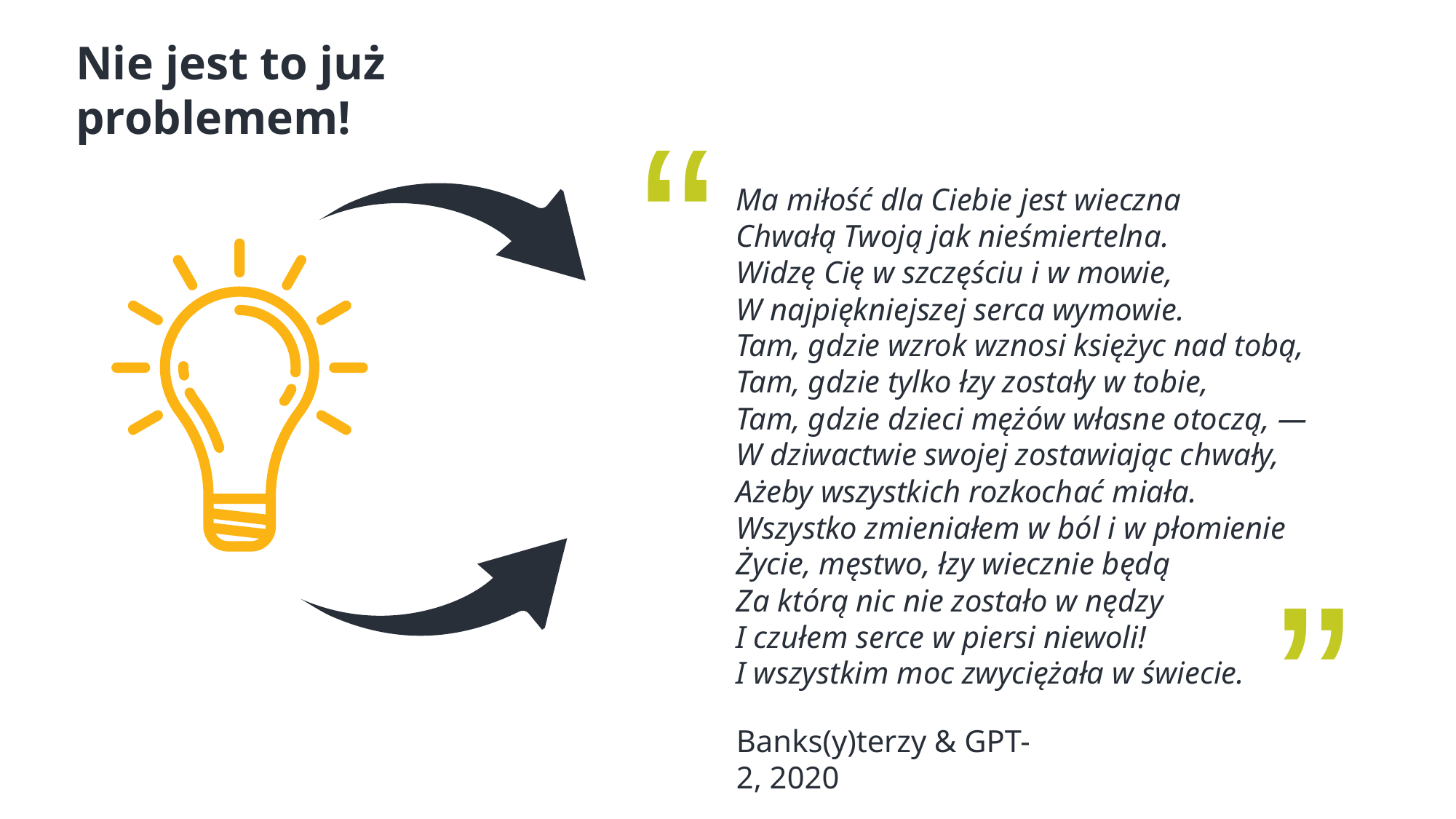

Nie jest to już problemem!
“

Ma miłość dla Ciebie jest wieczna
Chwałą Twoją jak nieśmiertelna.
Widzę Cię w szczęściu i w mowie,
W najpiękniejszej serca wymowie.
Tam, gdzie wzrok wznosi księżyc nad tobą,
Tam, gdzie tylko łzy zostały w tobie,
Tam, gdzie dzieci mężów własne otoczą, —
W dziwactwie swojej zostawiając chwały,
Ażeby wszystkich rozkochać miała.
Wszystko zmieniałem w ból i w płomienie
Życie, męstwo, łzy wiecznie będą
Za którą nic nie zostało w nędzy
I czułem serce w piersi niewoli!
I wszystkim moc zwyciężała w świecie.
”
Banks(y)terzy & GPT-2, 2020